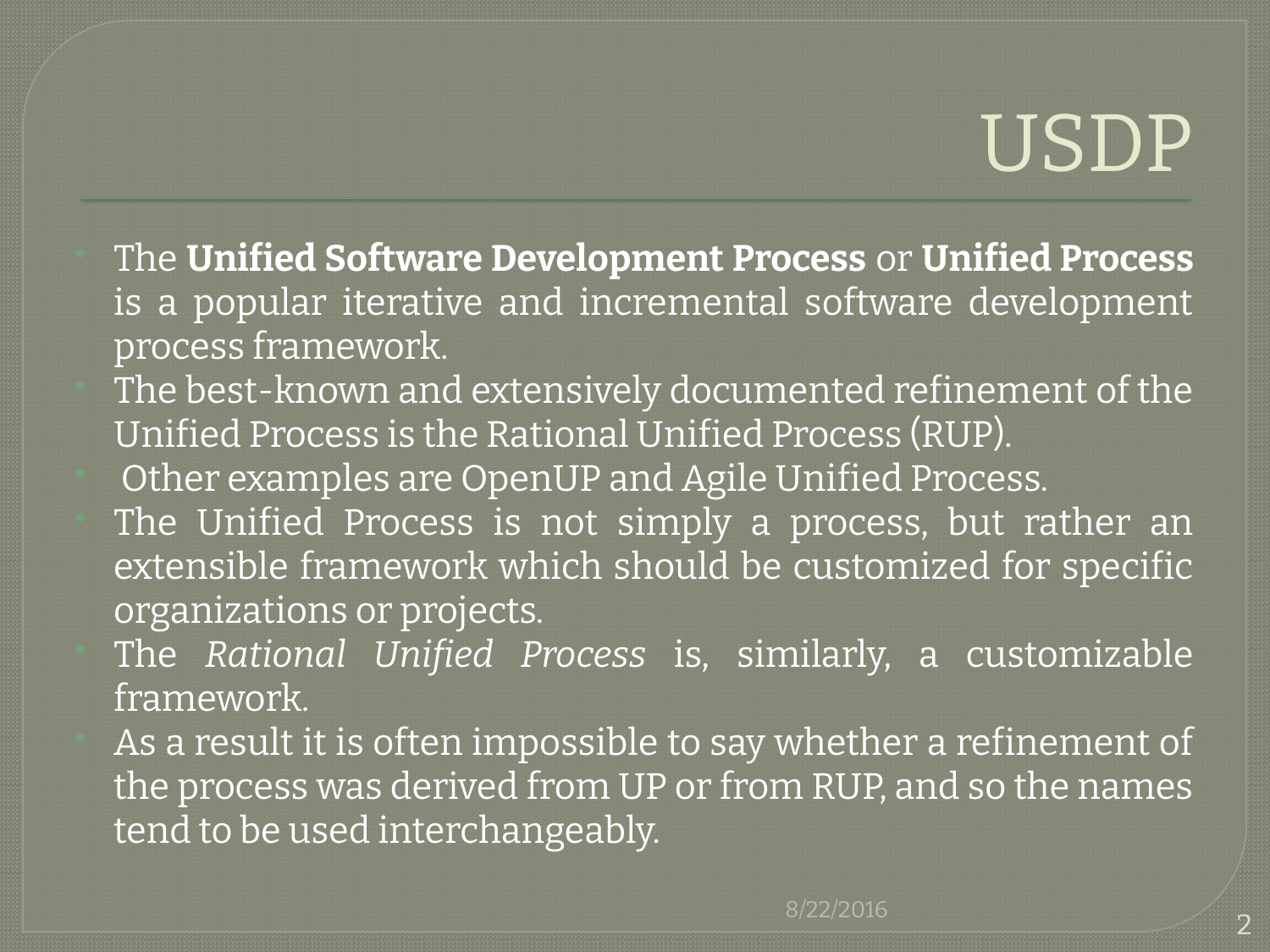

# USDP
The Unified Software Development Process or Unified Process is a popular iterative and incremental software development process framework.
The best-known and extensively documented refinement of the Unified Process is the Rational Unified Process (RUP).
 Other examples are OpenUP and Agile Unified Process.
The Unified Process is not simply a process, but rather an extensible framework which should be customized for specific organizations or projects.
The Rational Unified Process is, similarly, a customizable framework.
As a result it is often impossible to say whether a refinement of the process was derived from UP or from RUP, and so the names tend to be used interchangeably.
8/22/2016
2